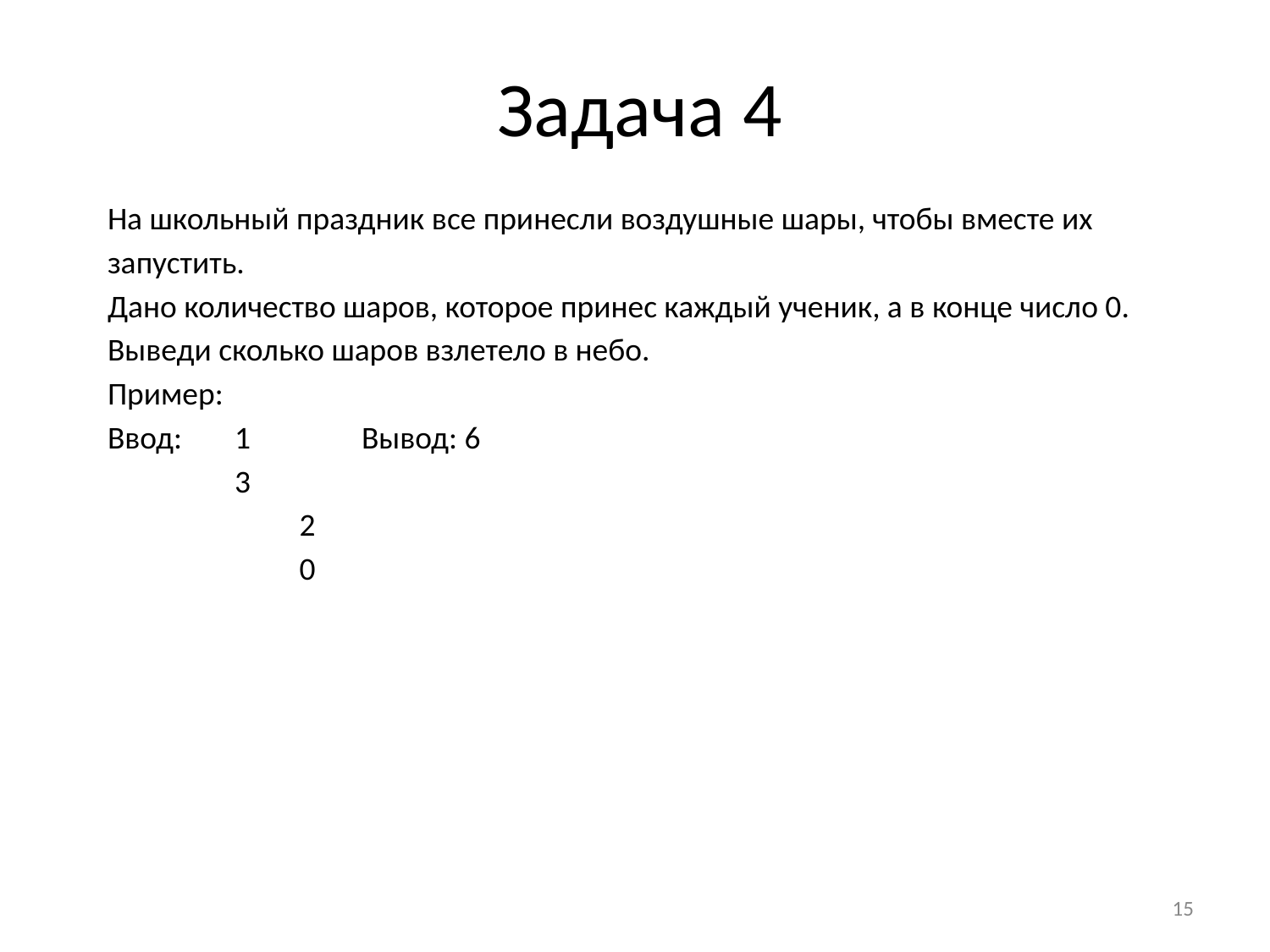

# Задача 4
На школьный праздник все принесли воздушные шары, чтобы вместе их запустить.
Дано количество шаров, которое принес каждый ученик, а в конце число 0. Выведи сколько шаров взлетело в небо.
Пример:
Ввод: 	1	Вывод: 6
           	3
	         2
	         0

15